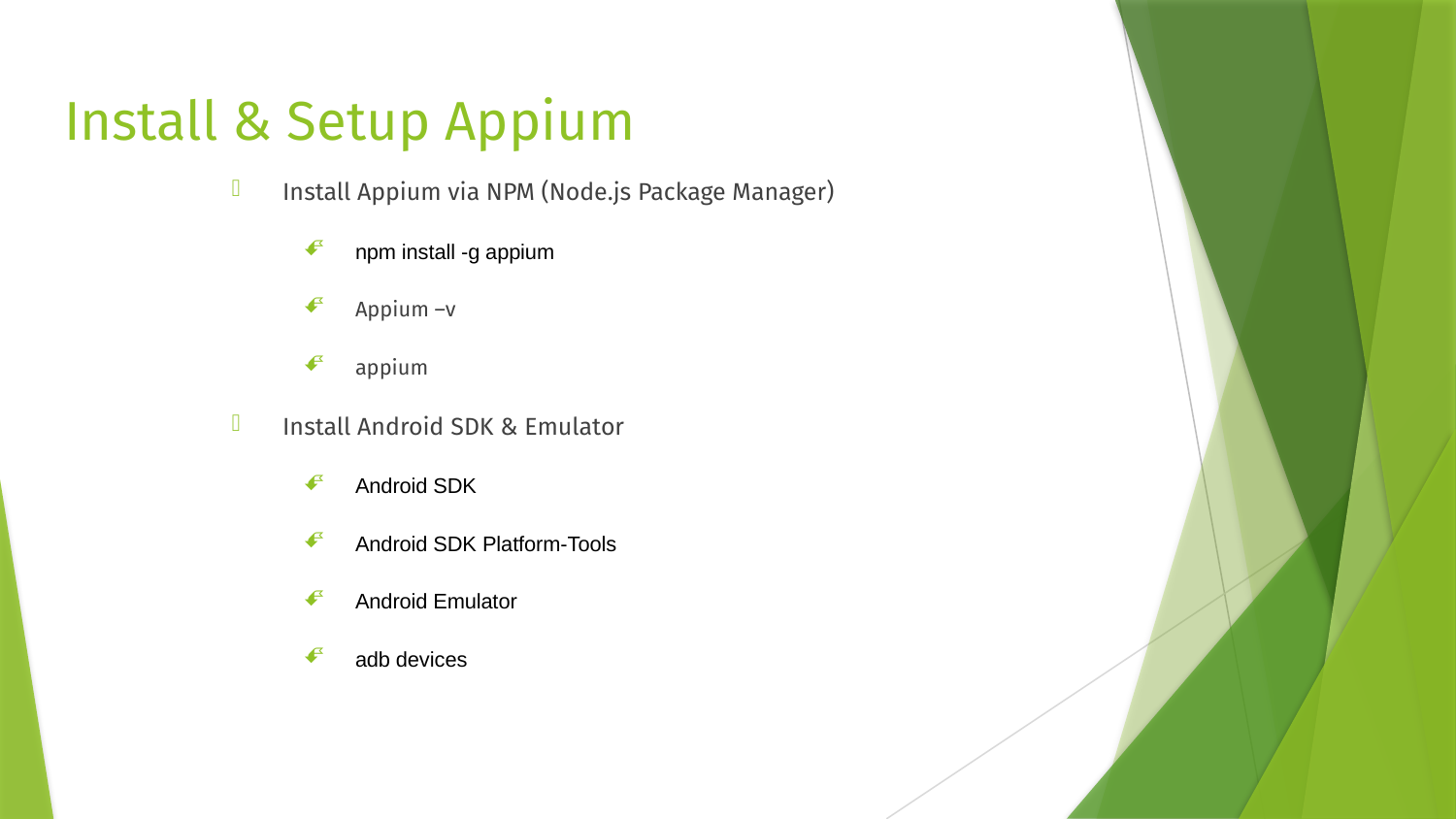

# Install & Setup Appium
Install Appium via NPM (Node.js Package Manager)
npm install -g appium
Appium –v
appium
Install Android SDK & Emulator
Android SDK
Android SDK Platform-Tools
Android Emulator
adb devices